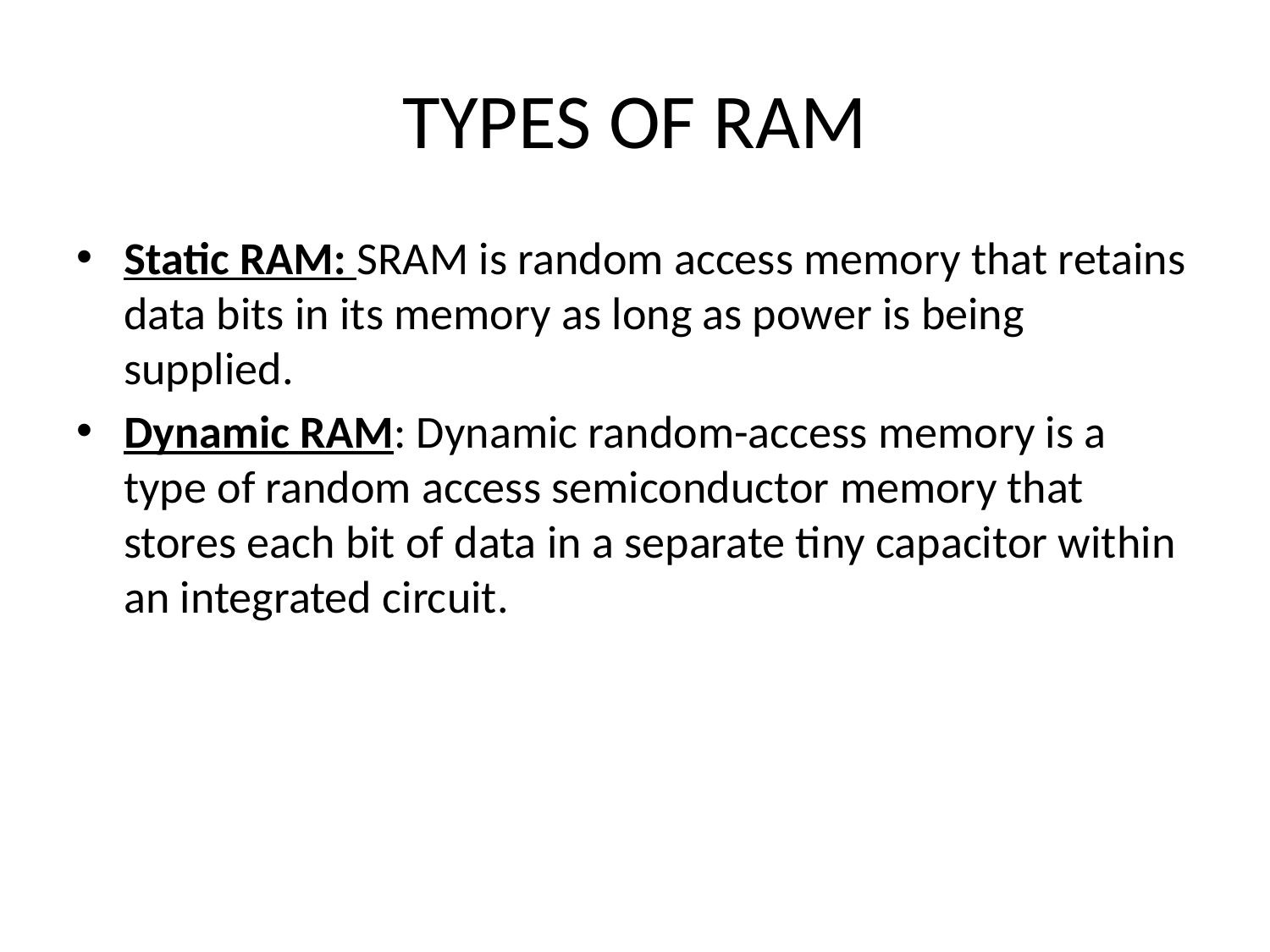

# TYPES OF RAM
Static RAM: SRAM is random access memory that retains data bits in its memory as long as power is being supplied.
Dynamic RAM: Dynamic random-access memory is a type of random access semiconductor memory that stores each bit of data in a separate tiny capacitor within an integrated circuit.